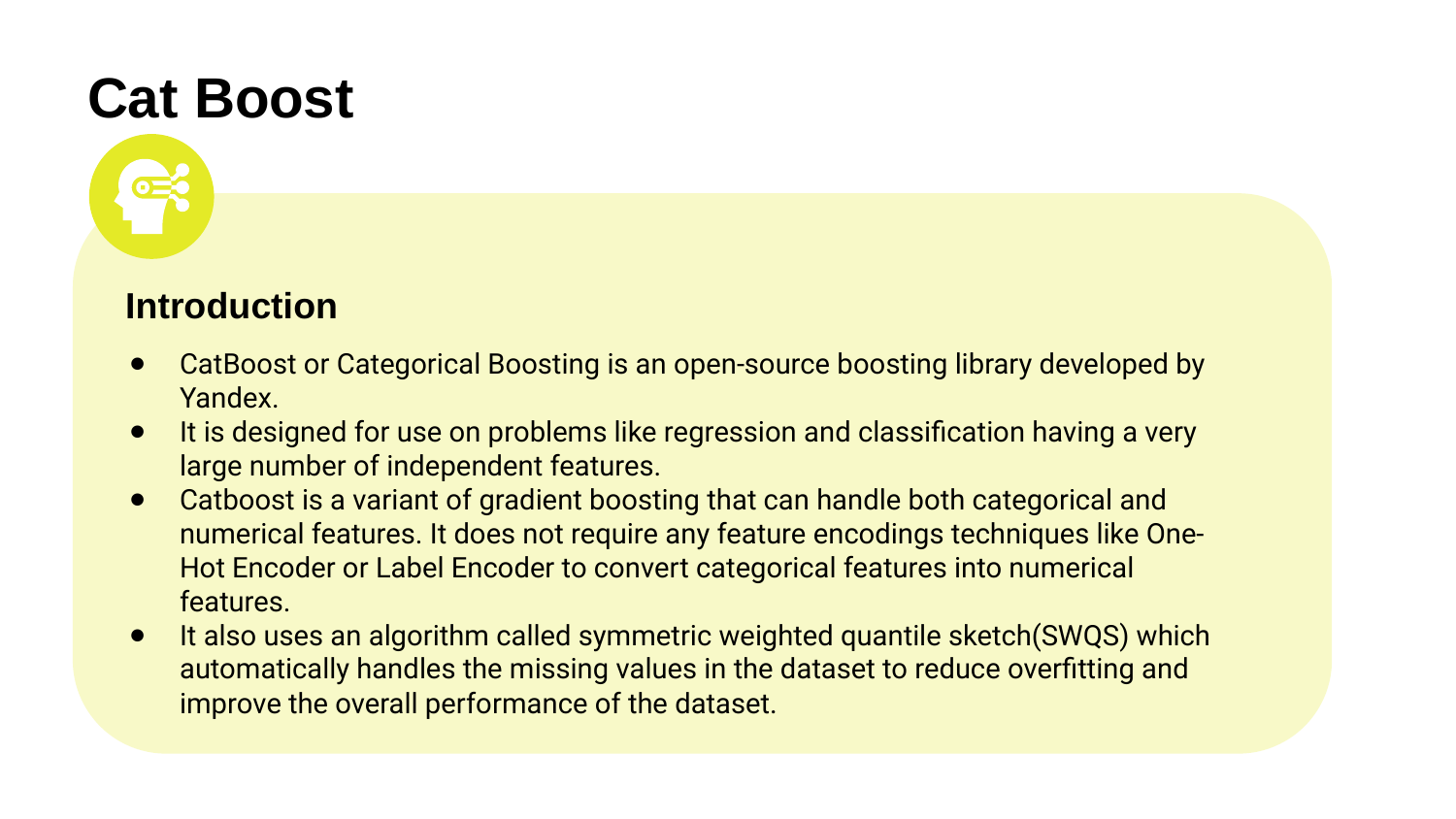

# Cat Boost

Introduction
CatBoost or Categorical Boosting is an open-source boosting library developed by Yandex.
It is designed for use on problems like regression and classification having a very large number of independent features.
Catboost is a variant of gradient boosting that can handle both categorical and numerical features. It does not require any feature encodings techniques like One-Hot Encoder or Label Encoder to convert categorical features into numerical features.
It also uses an algorithm called symmetric weighted quantile sketch(SWQS) which automatically handles the missing values in the dataset to reduce overfitting and improve the overall performance of the dataset.